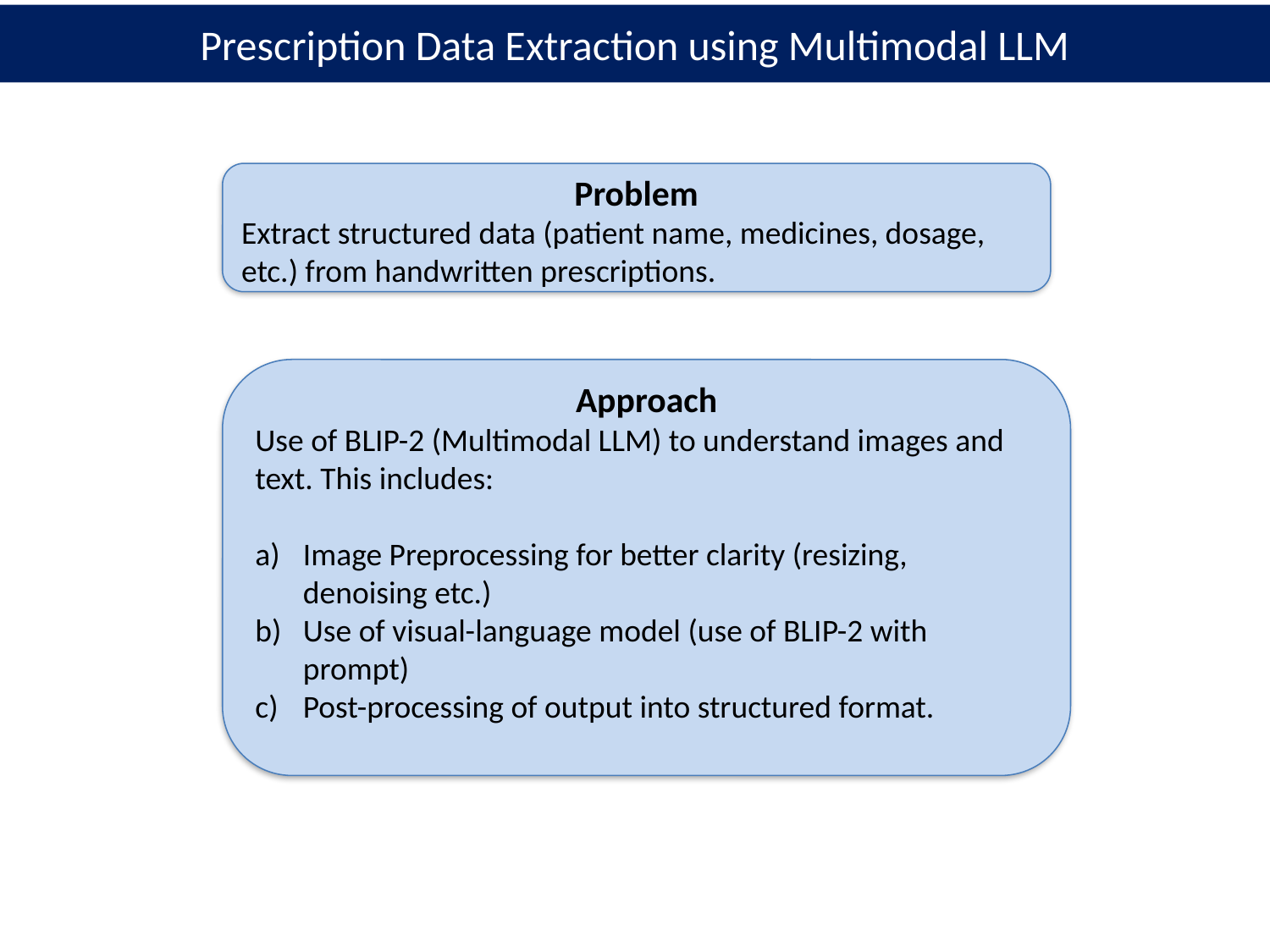

# Prescription Data Extraction using Multimodal LLM

Problem
Extract structured data (patient name, medicines, dosage, etc.) from handwritten prescriptions.

Approach
Use of BLIP-2 (Multimodal LLM) to understand images and text. This includes:

Image Preprocessing for better clarity (resizing, denoising etc.)
Use of visual-language model (use of BLIP-2 with prompt)
Post-processing of output into structured format.